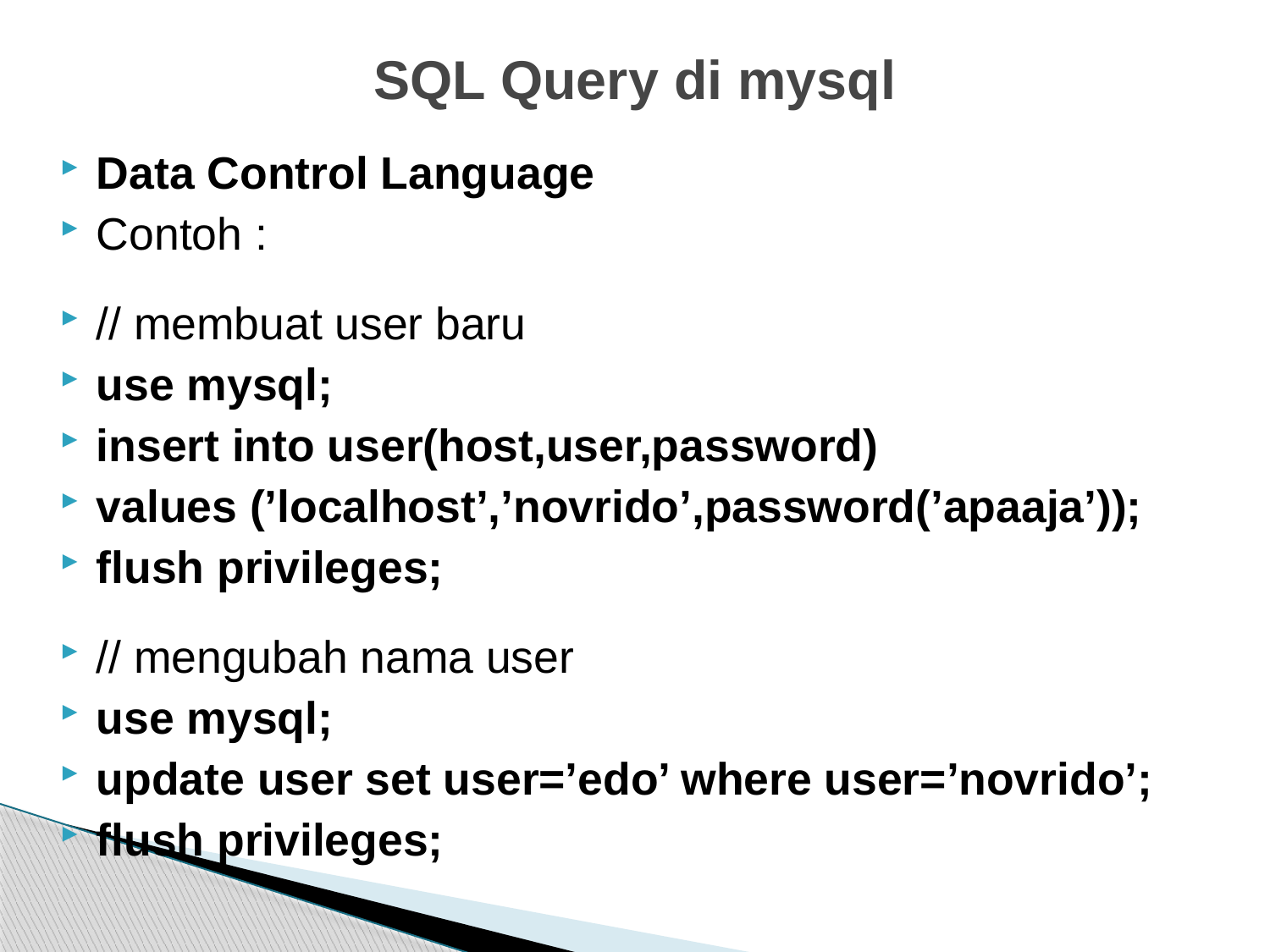

# SQL Query di mysql
Data Control Language
Contoh :

// membuat user baru
use mysql;
insert into user(host,user,password)
values (’localhost’,’novrido’,password(’apaaja’));
flush privileges;

// mengubah nama user
use mysql;
update user set user=’edo’ where user=’novrido’;
flush privileges;